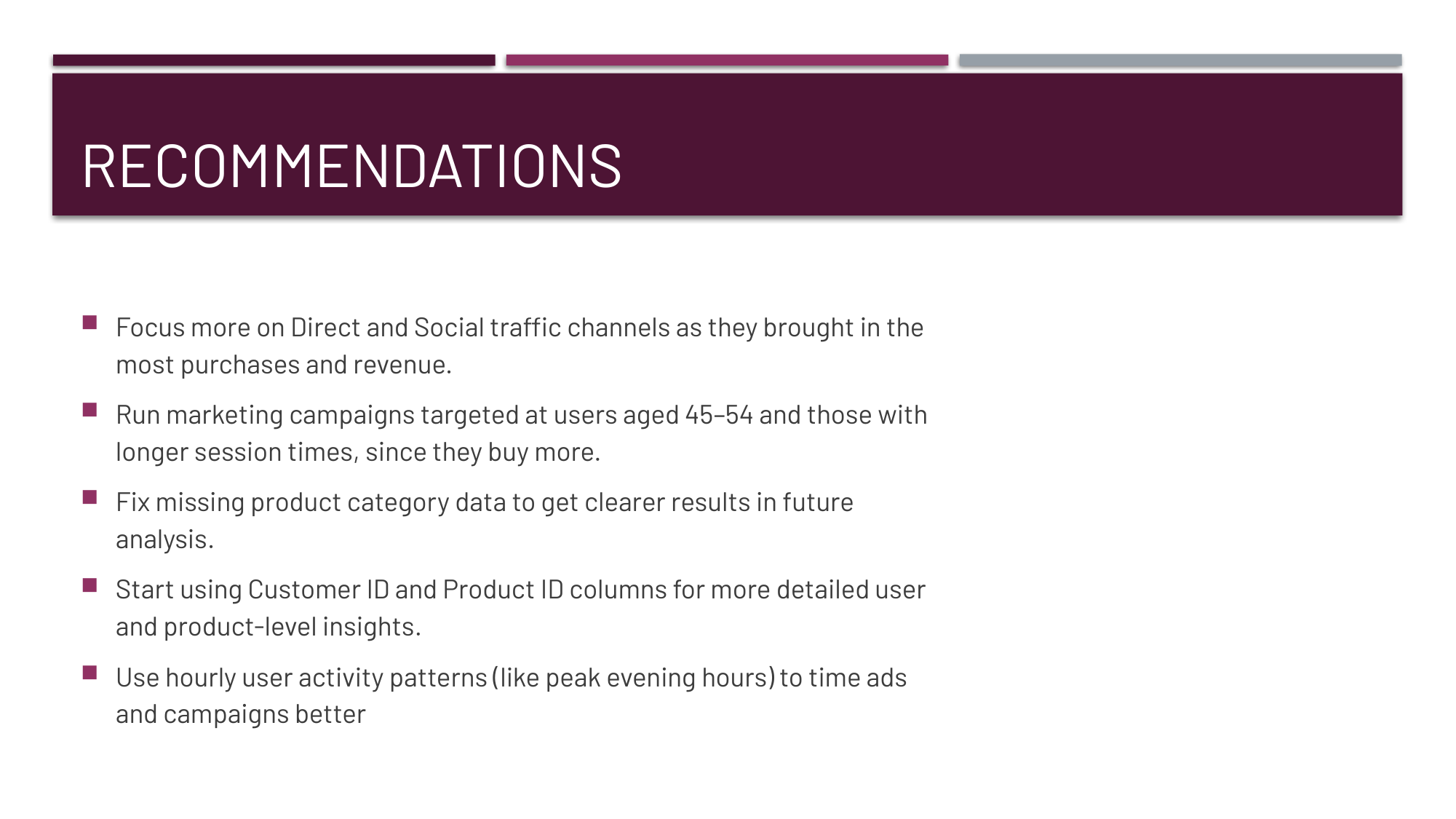

# Recommendations

Focus more on Direct and Social traffic channels as they brought in the most purchases and revenue.
Run marketing campaigns targeted at users aged 45–54 and those with longer session times, since they buy more.
Fix missing product category data to get clearer results in future analysis.
Start using Customer ID and Product ID columns for more detailed user and product-level insights.
Use hourly user activity patterns (like peak evening hours) to time ads and campaigns better